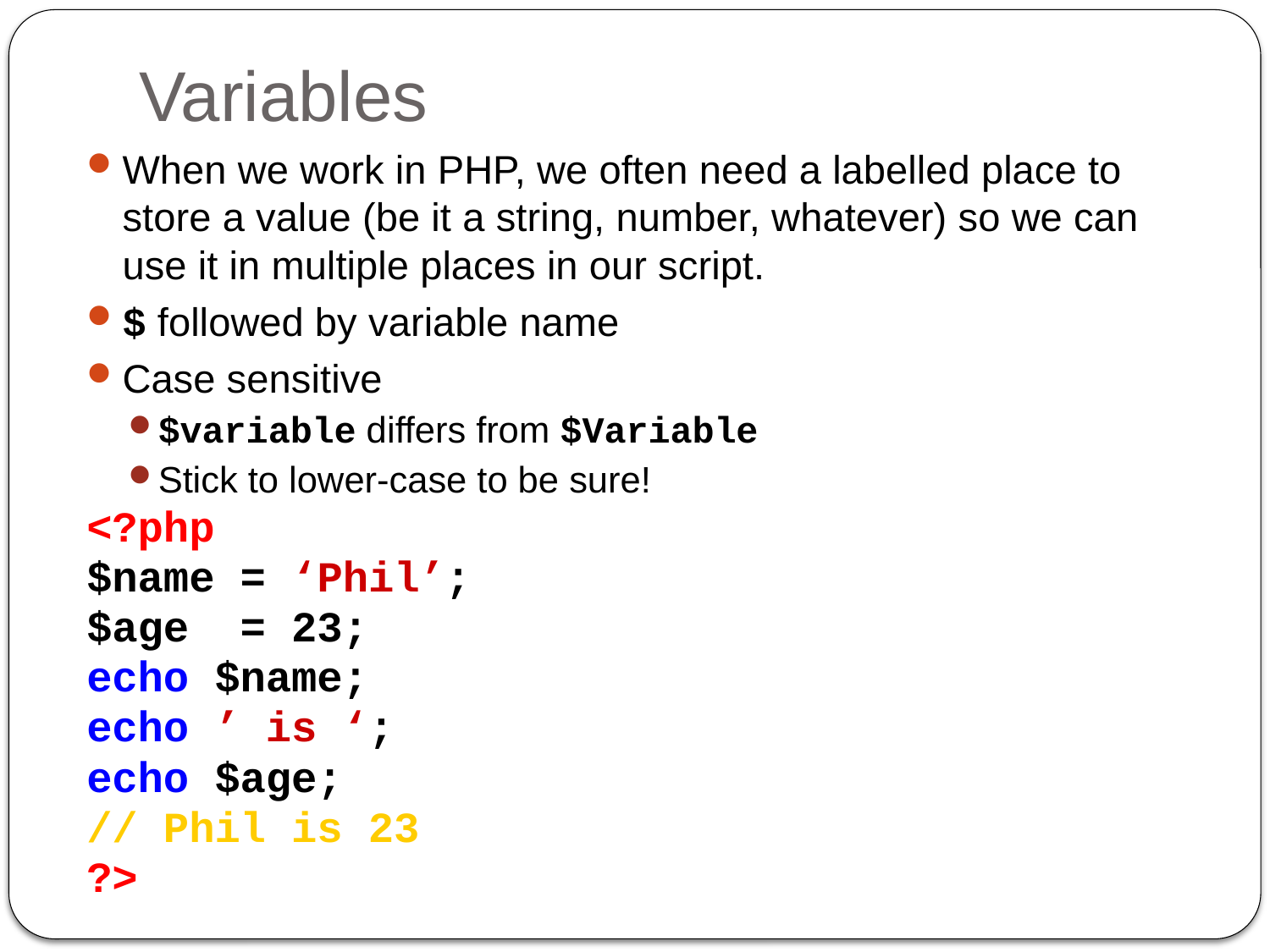

# Variables
When we work in PHP, we often need a labelled place to store a value (be it a string, number, whatever) so we can use it in multiple places in our script.
$ followed by variable name
Case sensitive
$variable differs from $Variable
Stick to lower-case to be sure!
<?php
$name = ‘Phil’;
$age  = 23;
echo $name;
echo ’ is ‘;
echo $age;
// Phil is 23
?>